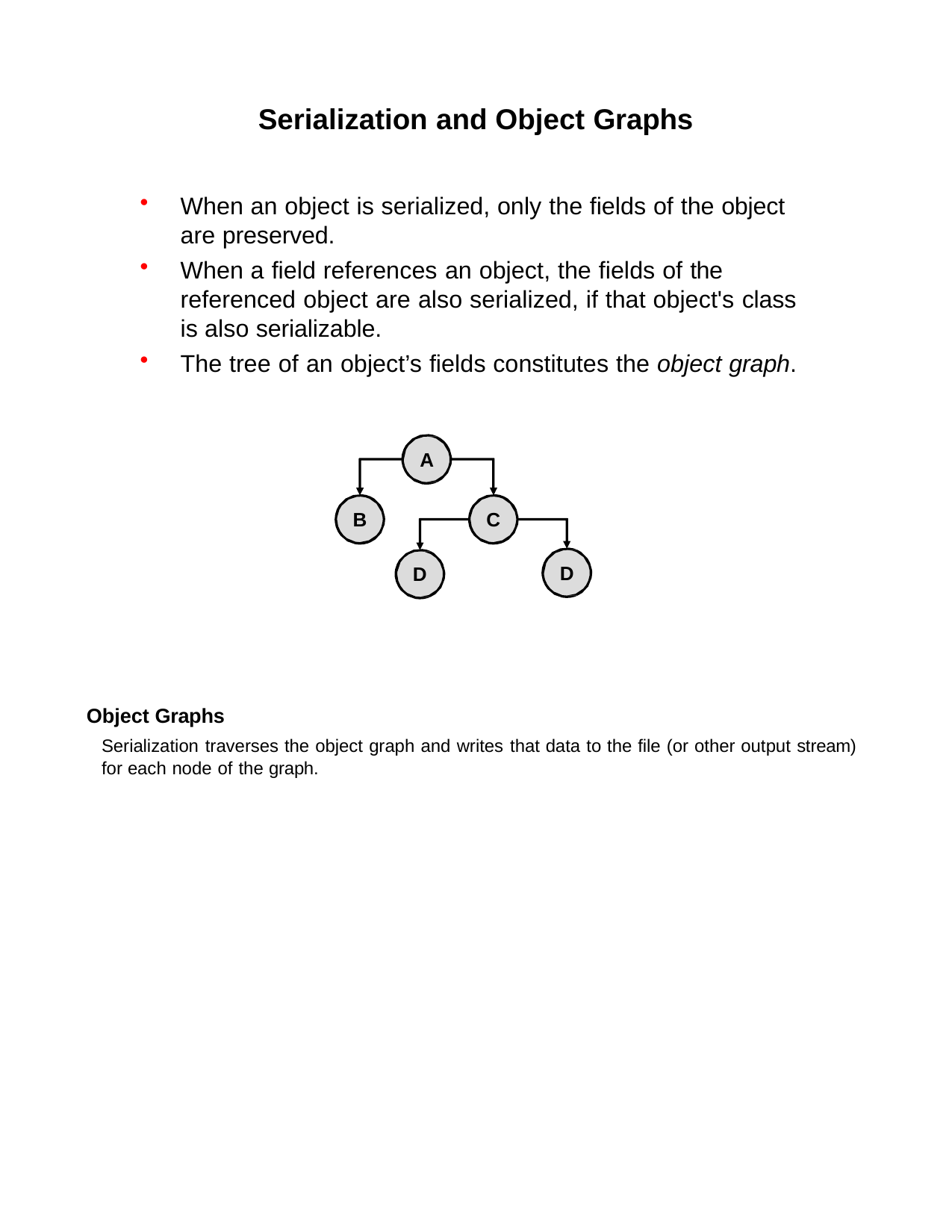

Serialization and Object Graphs

When an object is serialized, only the fields of the object are preserved.
When a field references an object, the fields of the referenced object are also serialized, if that object's class is also serializable.
The tree of an object’s fields constitutes the object graph.

A

B
C

D
D

Object Graphs
Serialization traverses the object graph and writes that data to the file (or other output stream) for each node of the graph.